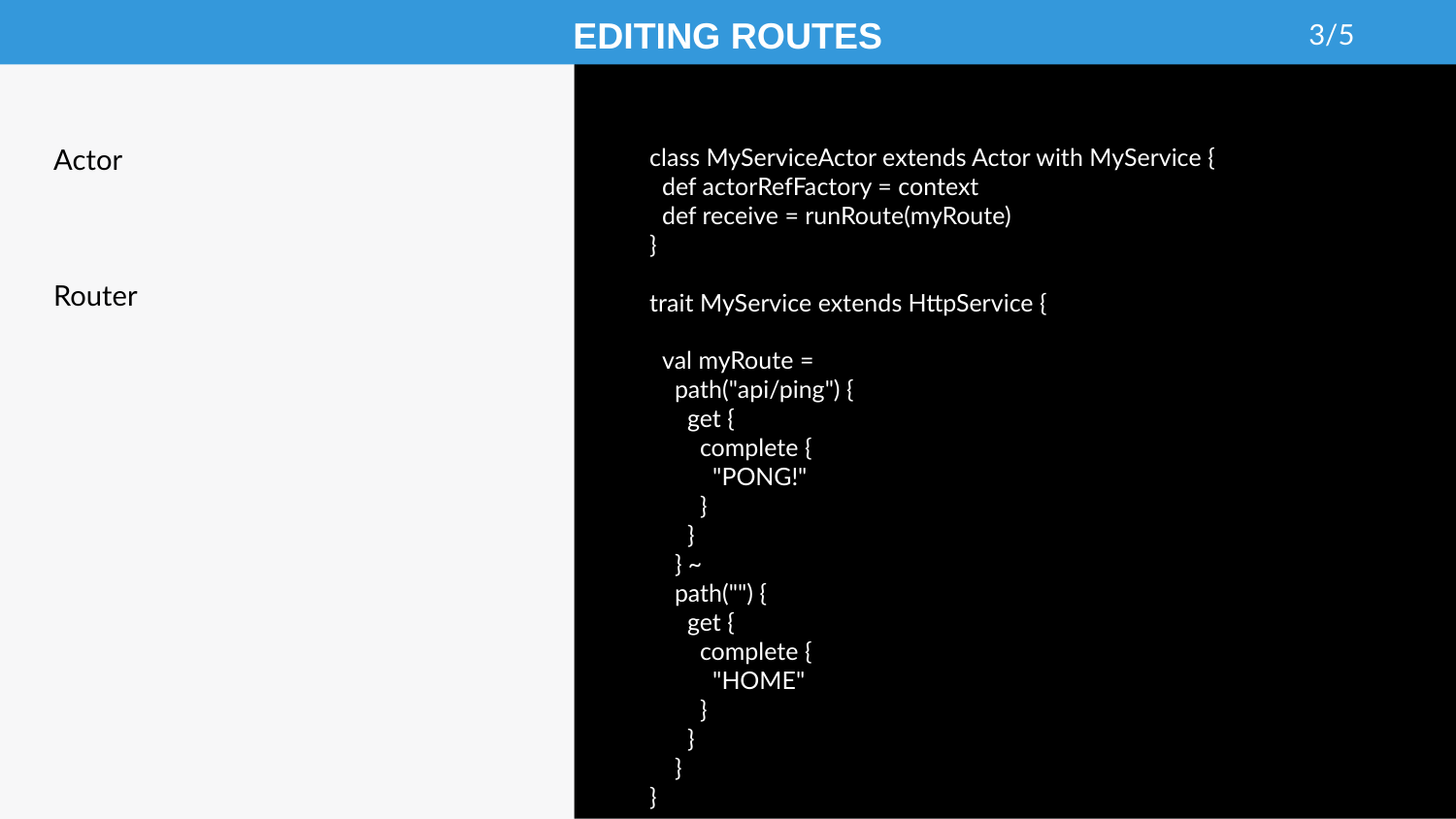

3/5
# EDITING ROUTES

Actor

Router
class MyServiceActor extends Actor with MyService {
  def actorRefFactory = context
  def receive = runRoute(myRoute)
}

trait MyService extends HttpService {

  val myRoute =
    path("api/ping") {
      get {
        complete {
          "PONG!"
        }
      }
    } ~
    path("") {
      get {
        complete {
          "HOME"
        }
      }
    }
}